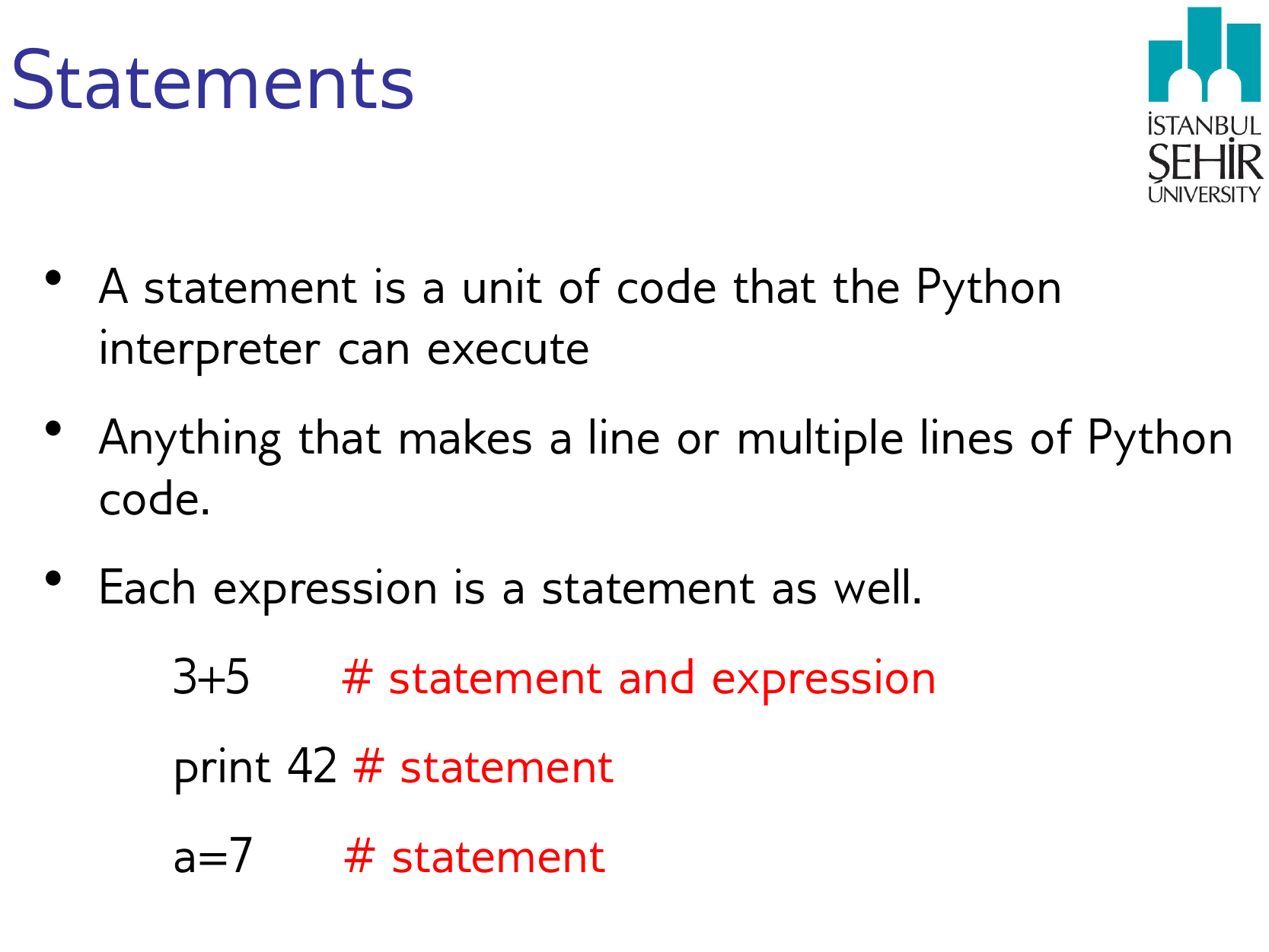

# Statements
A statement is a unit of code that the Python interpreter can execute
Anything that makes a line or multiple lines of Python code.
Each expression is a statement as well.
3+5      # statement and expression
print 42 # statement
a=7      # statement